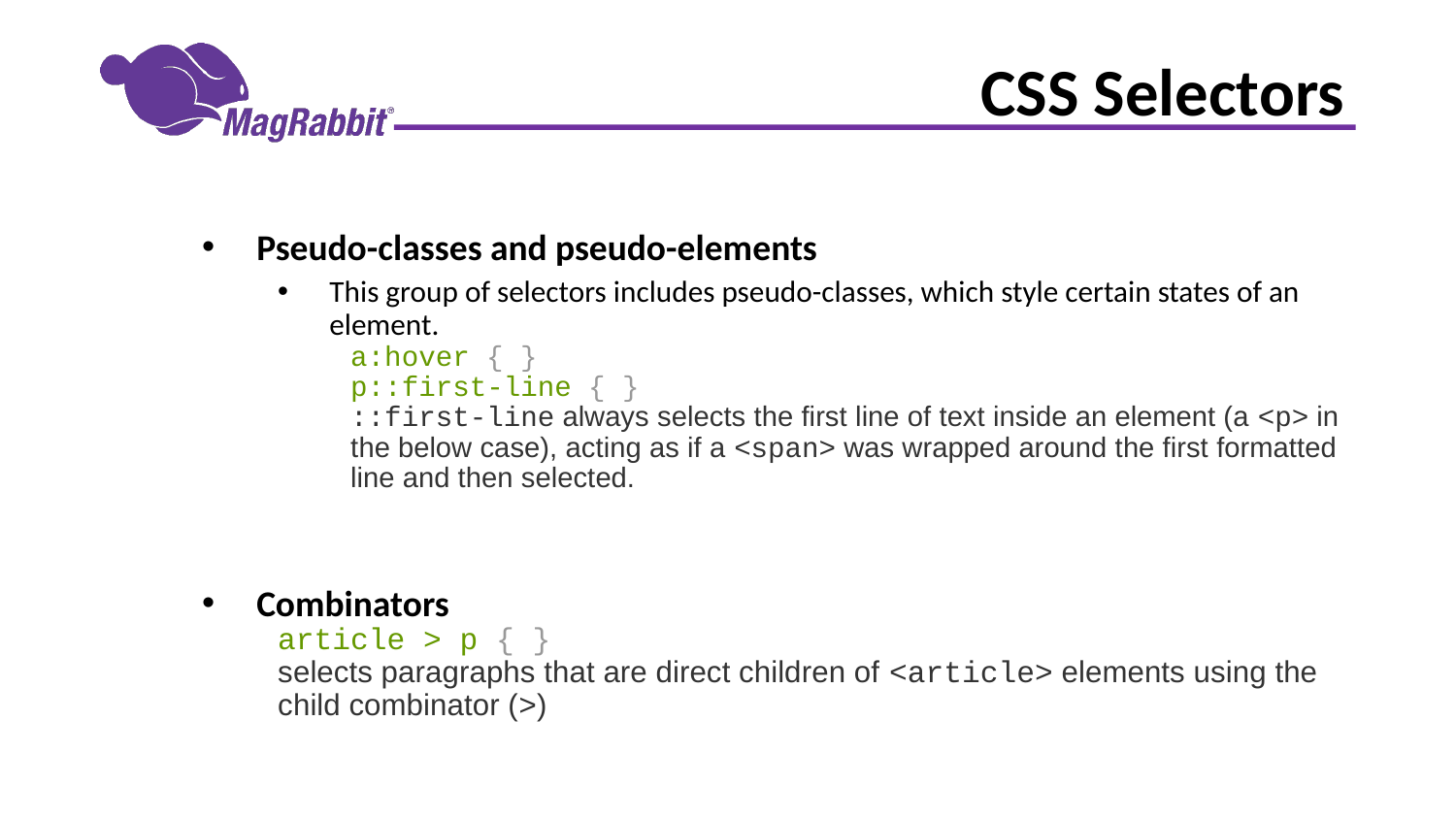

# CSS Selectors
Pseudo-classes and pseudo-elements
This group of selectors includes pseudo-classes, which style certain states of an element.
a:hover { }
p::first-line { }
::first-line always selects the first line of text inside an element (a <p> in the below case), acting as if a <span> was wrapped around the first formatted line and then selected.
Combinators
article > p { }
selects paragraphs that are direct children of <article> elements using the child combinator (>)